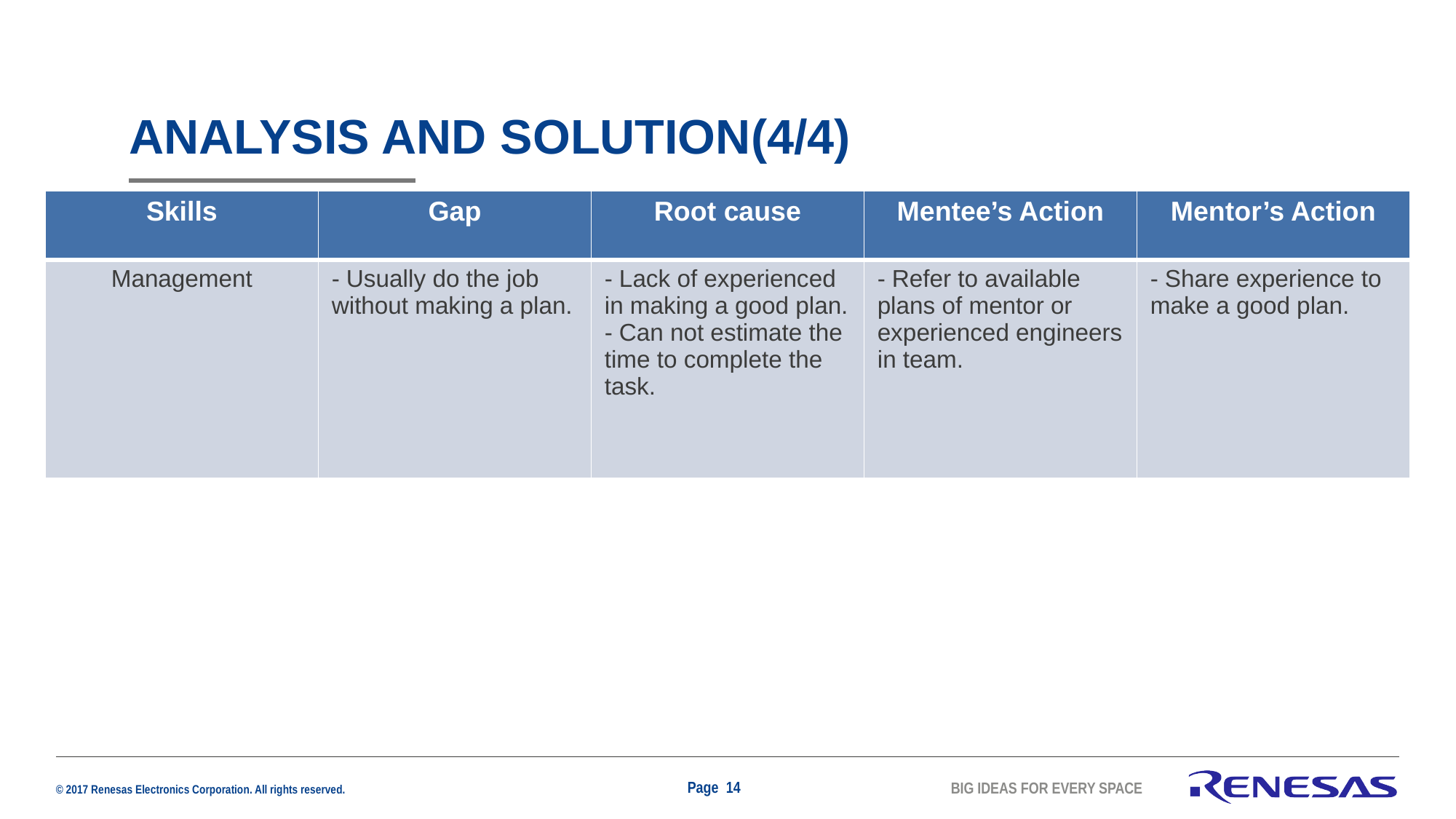

# Analysis and solution(4/4)
| Skills | Gap | Root cause | Mentee’s Action | Mentor’s Action |
| --- | --- | --- | --- | --- |
| Management | - Usually do the job without making a plan. | - Lack of experienced in making a good plan. - Can not estimate the time to complete the task. | - Refer to available plans of mentor or experienced engineers in team. | - Share experience to make a good plan. |

Page  14